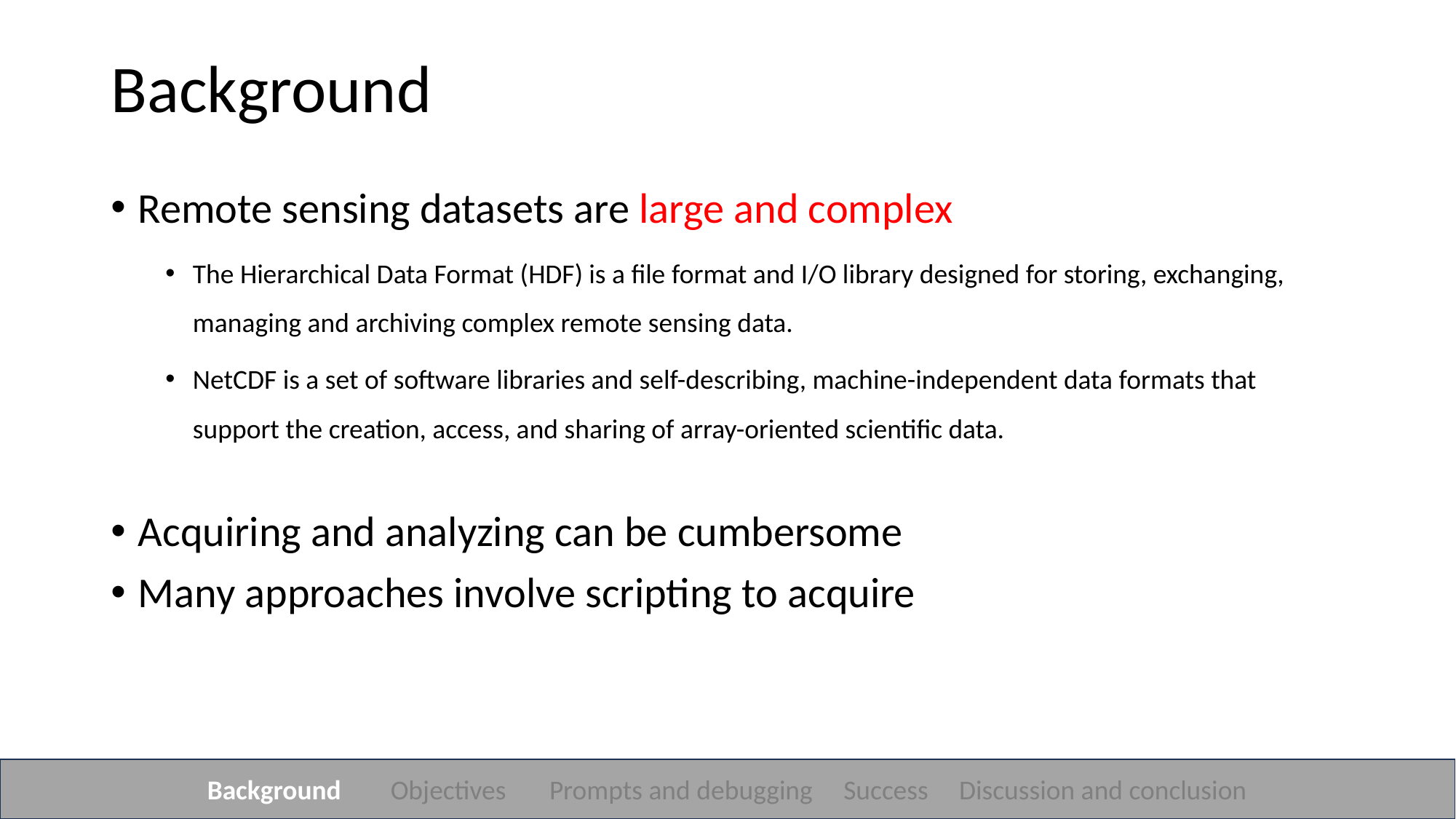

# Background
Remote sensing datasets are large and complex
The Hierarchical Data Format (HDF) is a file format and I/O library designed for storing, exchanging, managing and archiving complex remote sensing data.
NetCDF is a set of software libraries and self-describing, machine-independent data formats that support the creation, access, and sharing of array-oriented scientific data.

Acquiring and analyzing can be cumbersome
Many approaches involve scripting to acquire

Background        Objectives       Prompts and debugging     Success     Discussion and conclusion